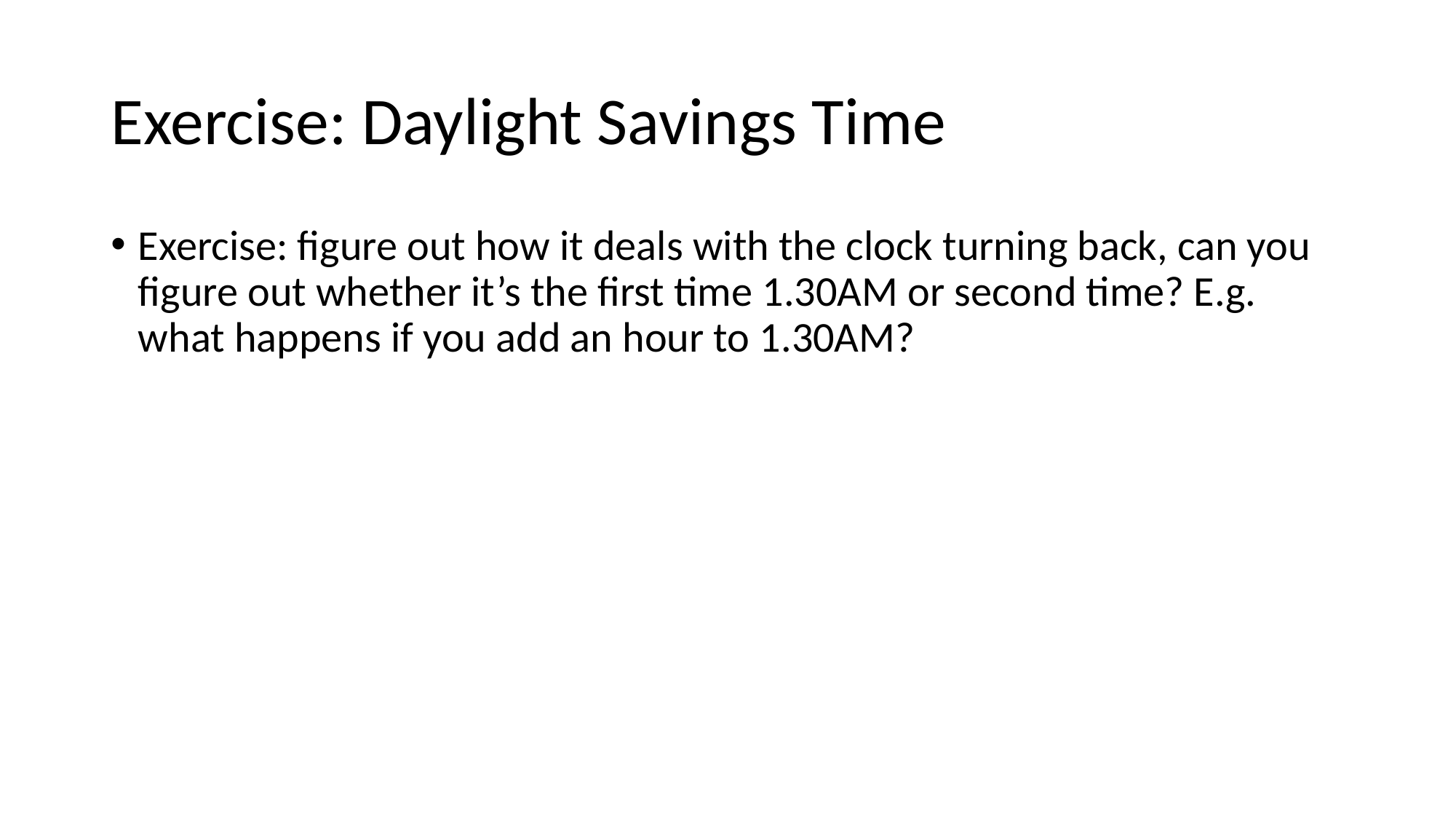

# Exercise: Daylight Savings Time
Exercise: figure out how it deals with the clock turning back, can you figure out whether it’s the first time 1.30AM or second time? E.g. what happens if you add an hour to 1.30AM?